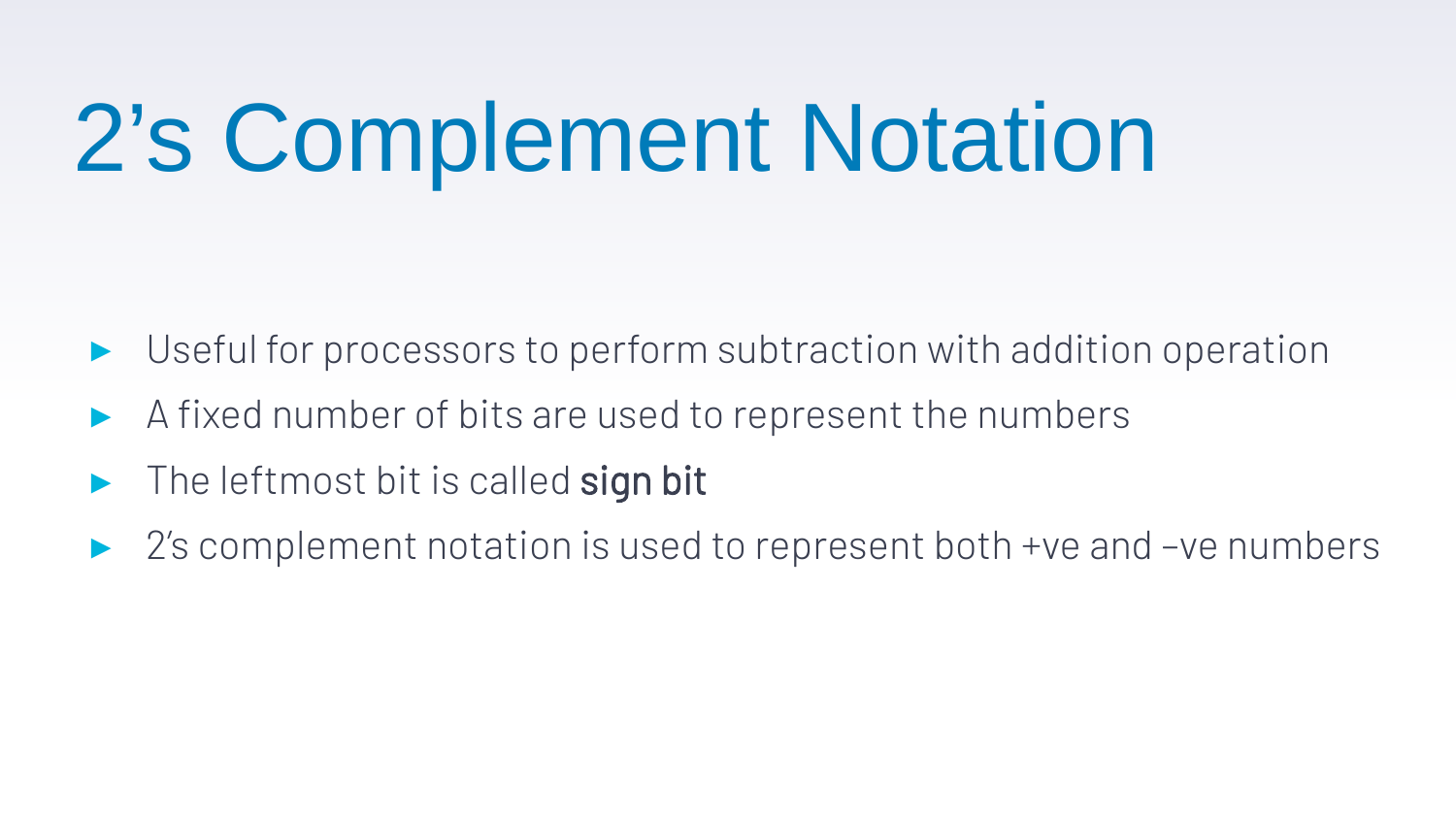

# 2’s Complement Notation
Useful for processors to perform subtraction with addition operation
A fixed number of bits are used to represent the numbers
The leftmost bit is called sign bit
2’s complement notation is used to represent both +ve and –ve numbers
67